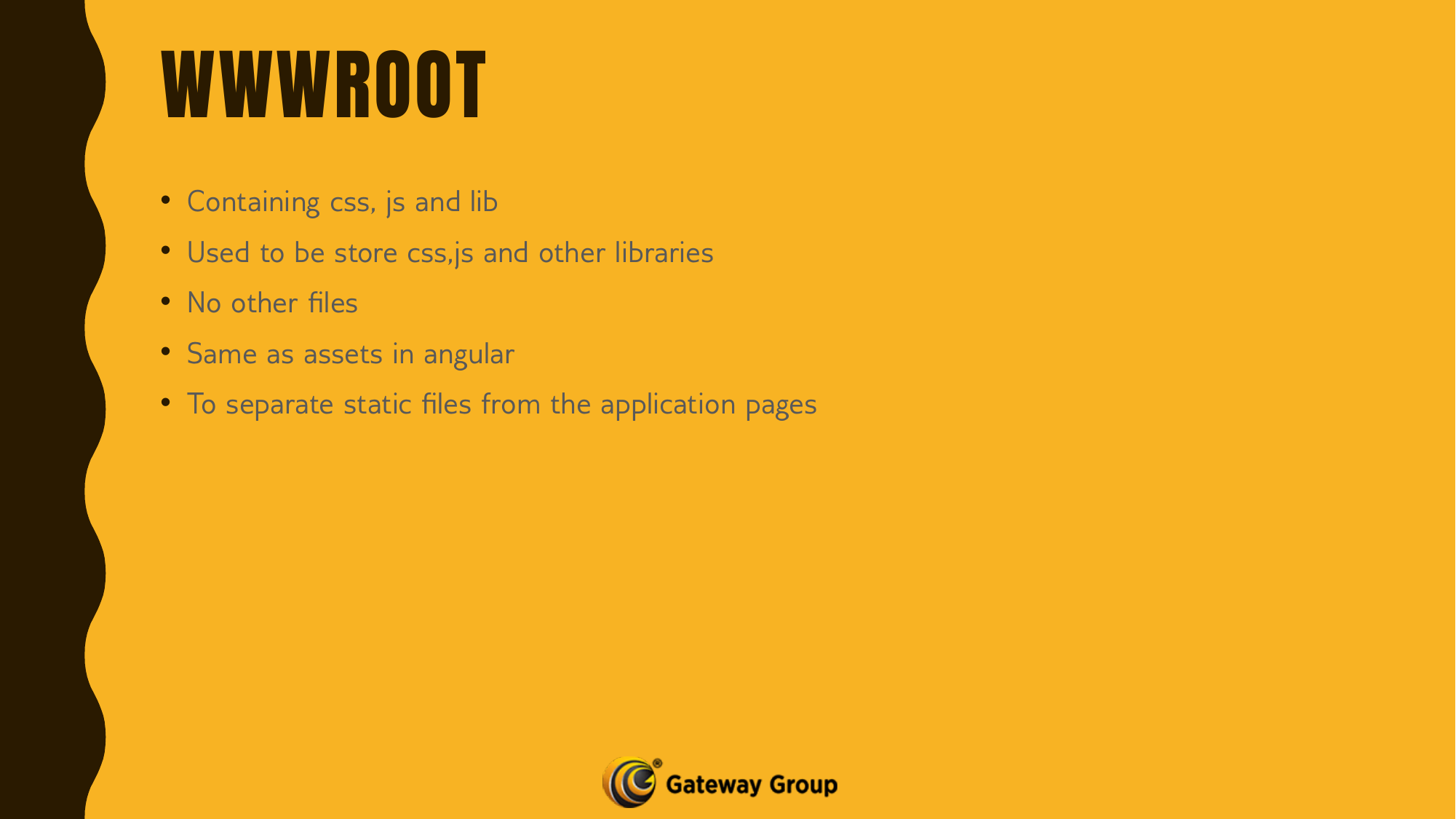

# wwwroot
Containing css, js and lib
Used to be store css,js and other libraries
No other files
Same as assets in angular
To separate static files from the application pages